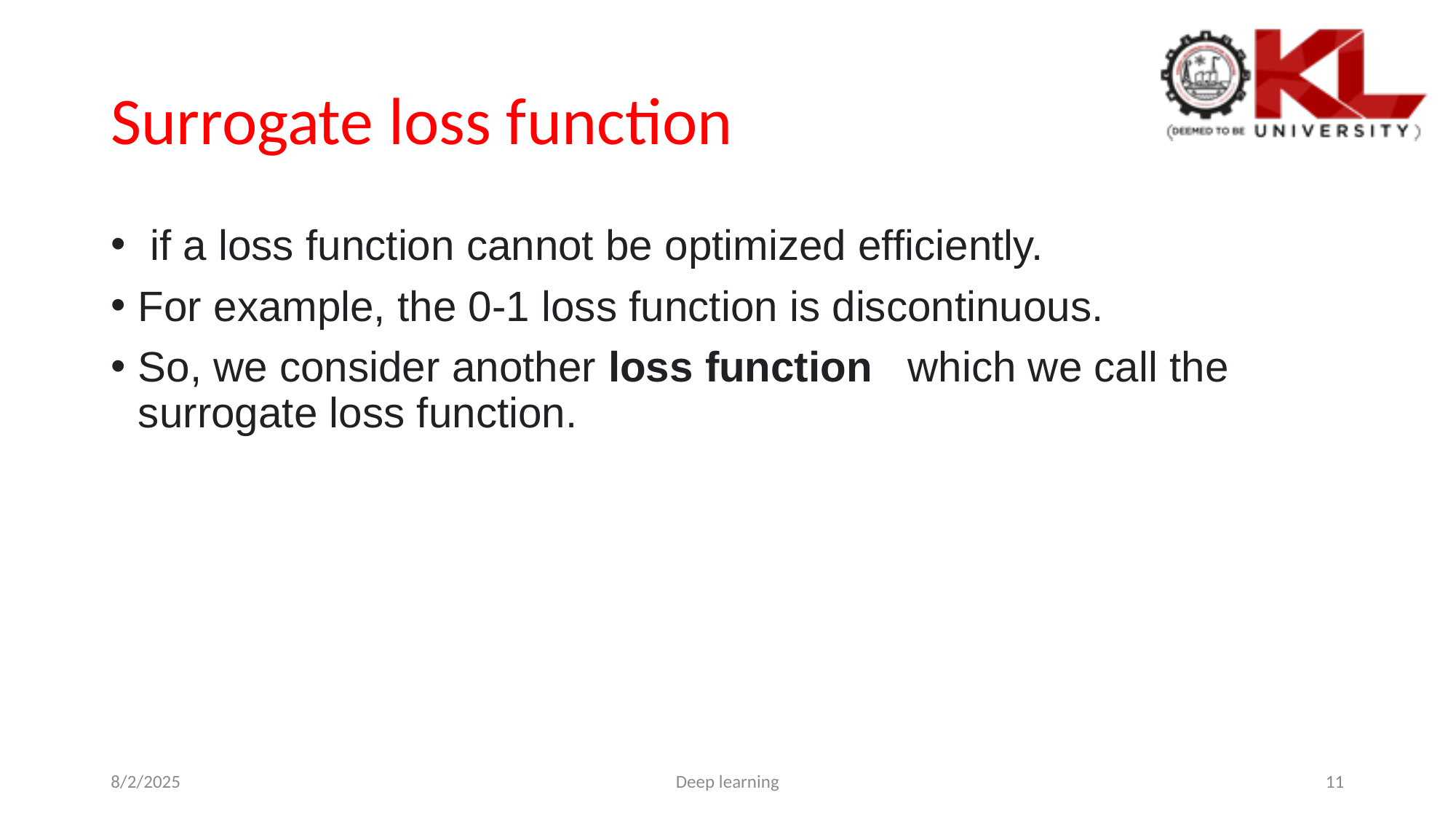

# Surrogate loss function
 if a loss function cannot be optimized efficiently.
For example, the 0-1 loss function is discontinuous.
So, we consider another loss function   which we call the surrogate loss function.
8/2/2025
Deep learning
11